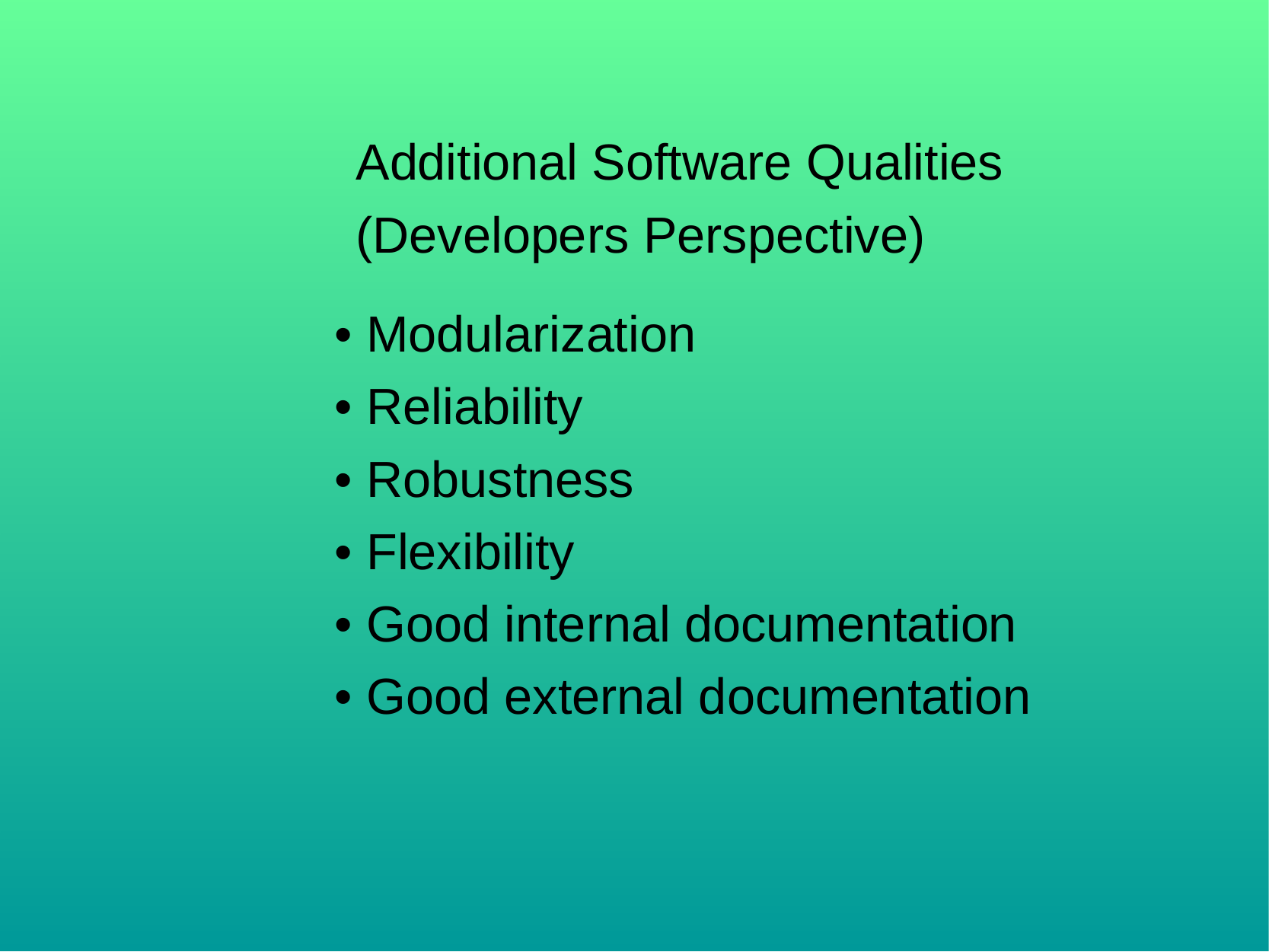

Additional Software Qualities (Developers Perspective)
• Modularization
• Reliability
• Robustness
• Flexibility
• Good internal documentation
• Good external documentation